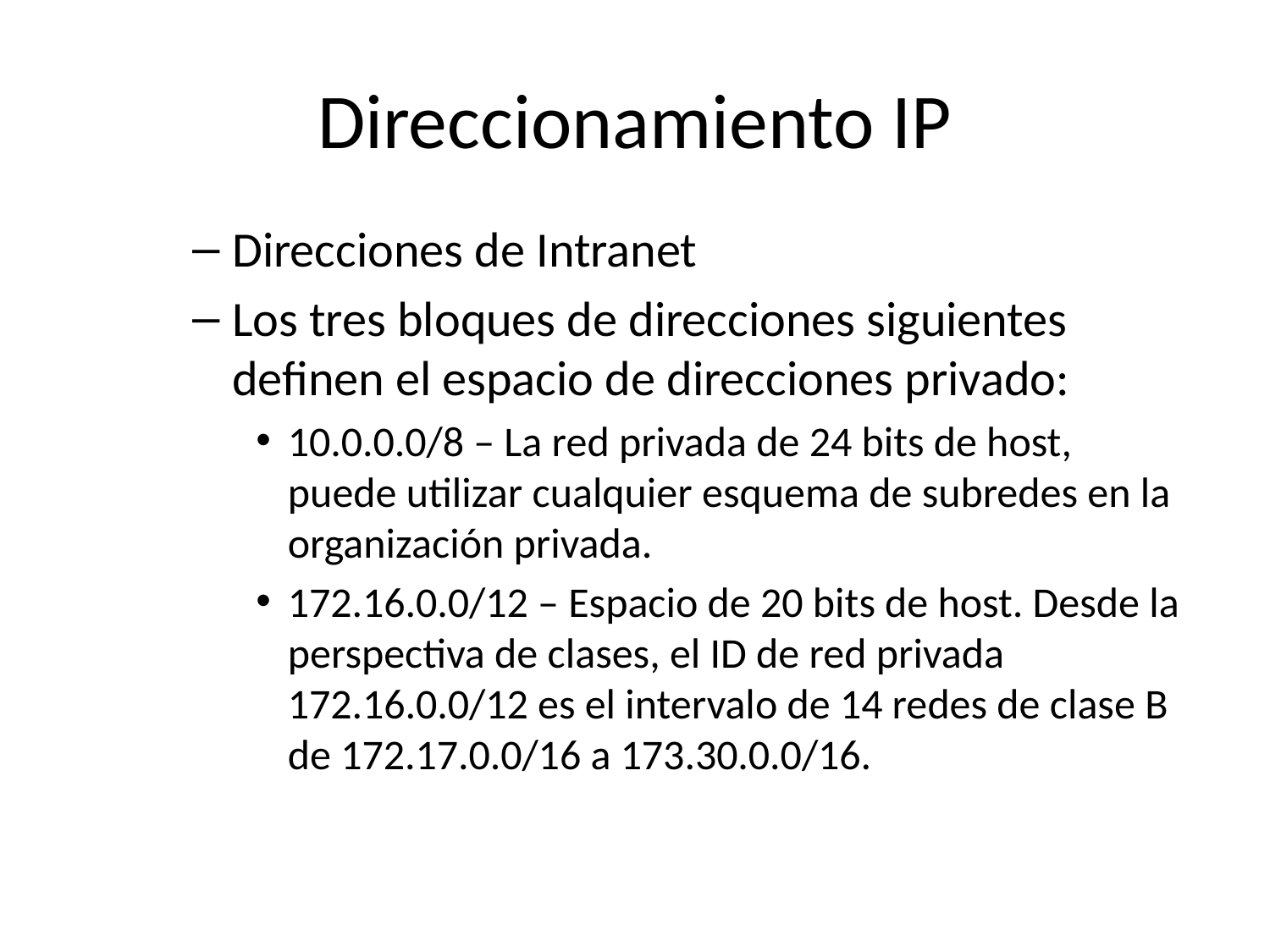

# Direccionamiento IP
Direcciones de Intranet
Los tres bloques de direcciones siguientes definen el espacio de direcciones privado:
10.0.0.0/8 – La red privada de 24 bits de host, puede utilizar cualquier esquema de subredes en la organización privada.
172.16.0.0/12 – Espacio de 20 bits de host. Desde la perspectiva de clases, el ID de red privada 172.16.0.0/12 es el intervalo de 14 redes de clase B de 172.17.0.0/16 a 173.30.0.0/16.